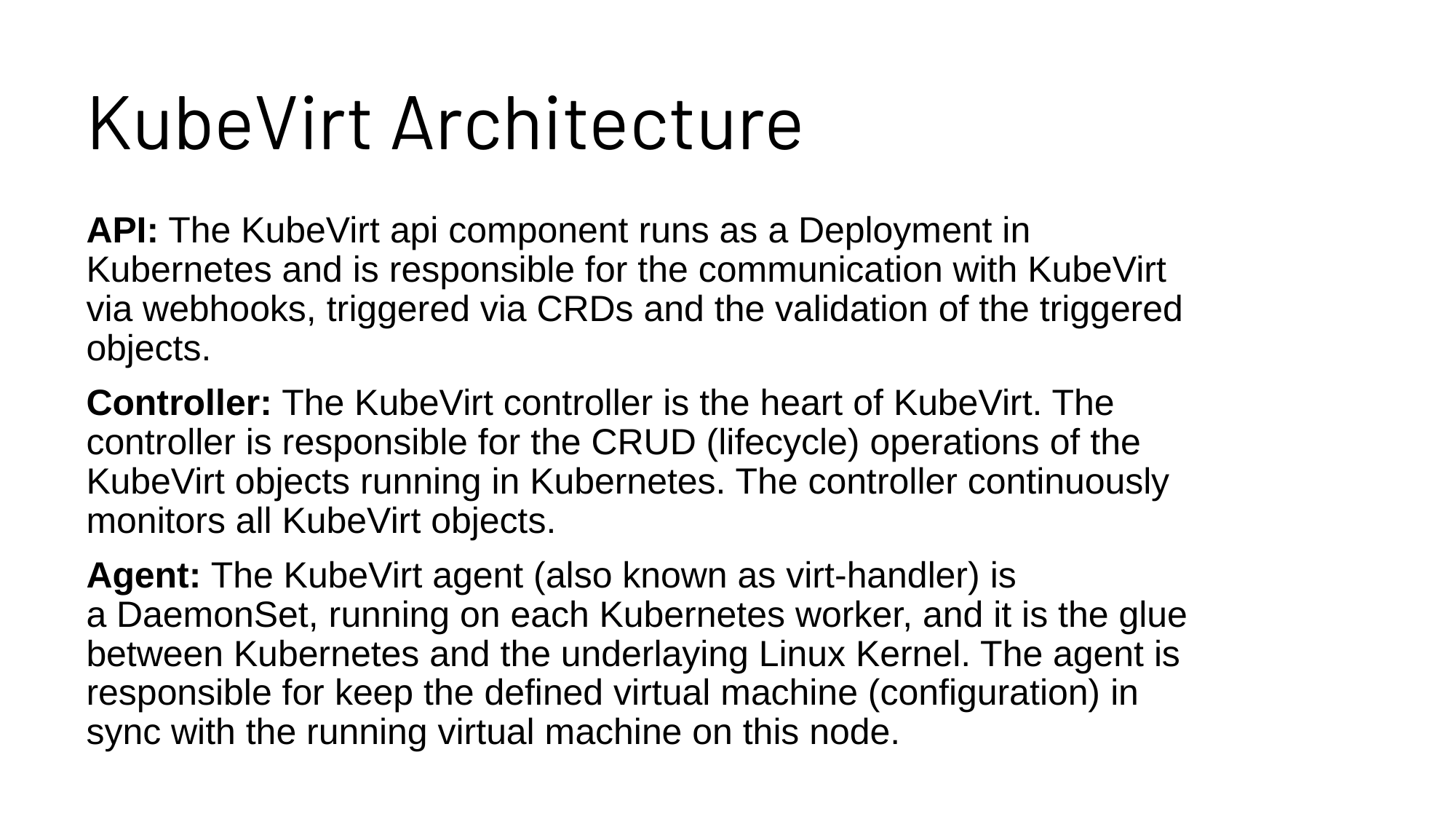

# KubeVirt Architecture
API: The KubeVirt api component runs as a Deployment in Kubernetes and is responsible for the communication with KubeVirt via webhooks, triggered via CRDs and the validation of the triggered objects.
Controller: The KubeVirt controller is the heart of KubeVirt. The controller is responsible for the CRUD (lifecycle) operations of the KubeVirt objects running in Kubernetes. The controller continuously monitors all KubeVirt objects.
Agent: The KubeVirt agent (also known as virt-handler) is a DaemonSet, running on each Kubernetes worker, and it is the glue between Kubernetes and the underlaying Linux Kernel. The agent is responsible for keep the defined virtual machine (configuration) in sync with the running virtual machine on this node.